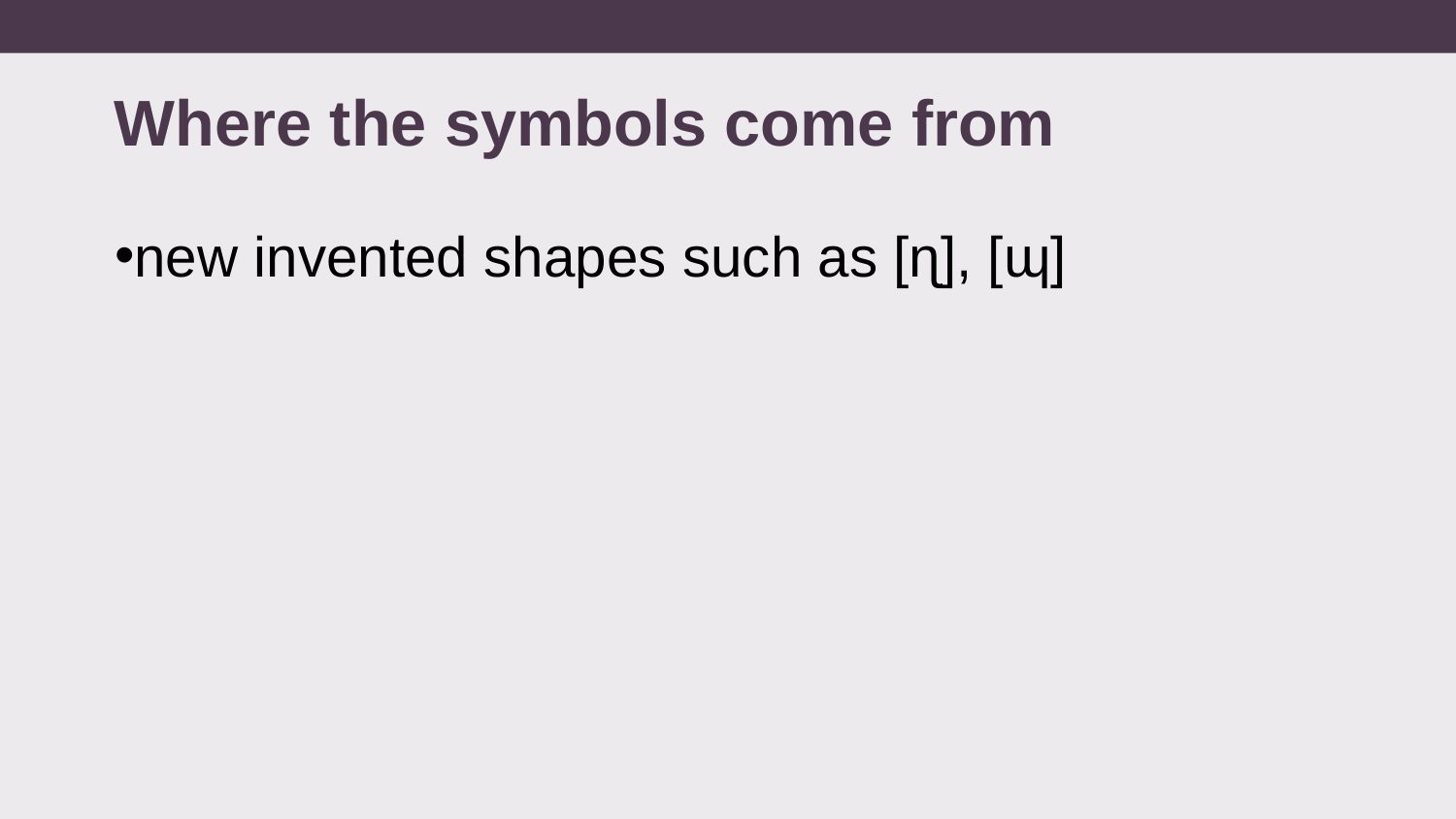

# Where the symbols come from
new invented shapes such as [ɳ], [ɰ]